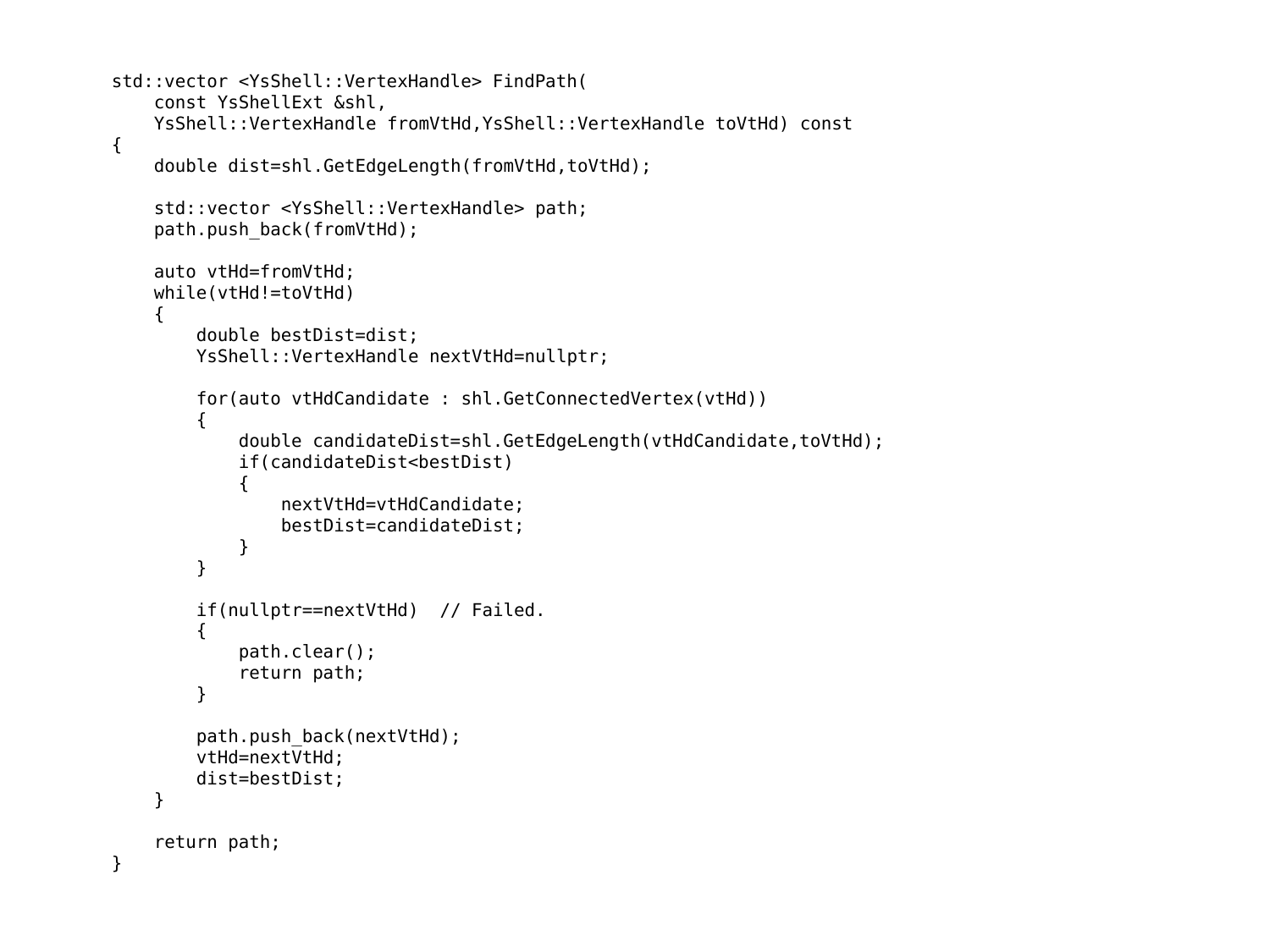

std::vector <YsShell::VertexHandle> FindPath(
    const YsShellExt &shl,
    YsShell::VertexHandle fromVtHd,YsShell::VertexHandle toVtHd) const
{
    double dist=shl.GetEdgeLength(fromVtHd,toVtHd);

    std::vector <YsShell::VertexHandle> path;
    path.push_back(fromVtHd);

    auto vtHd=fromVtHd;
    while(vtHd!=toVtHd)
    {
        double bestDist=dist;
        YsShell::VertexHandle nextVtHd=nullptr;

        for(auto vtHdCandidate : shl.GetConnectedVertex(vtHd))
        {
            double candidateDist=shl.GetEdgeLength(vtHdCandidate,toVtHd);
            if(candidateDist<bestDist)
            {
                nextVtHd=vtHdCandidate;
                bestDist=candidateDist;
            }
        }

        if(nullptr==nextVtHd)  // Failed.
        {
            path.clear();
            return path;
        }

        path.push_back(nextVtHd);
        vtHd=nextVtHd;
        dist=bestDist;
    }

    return path;
}